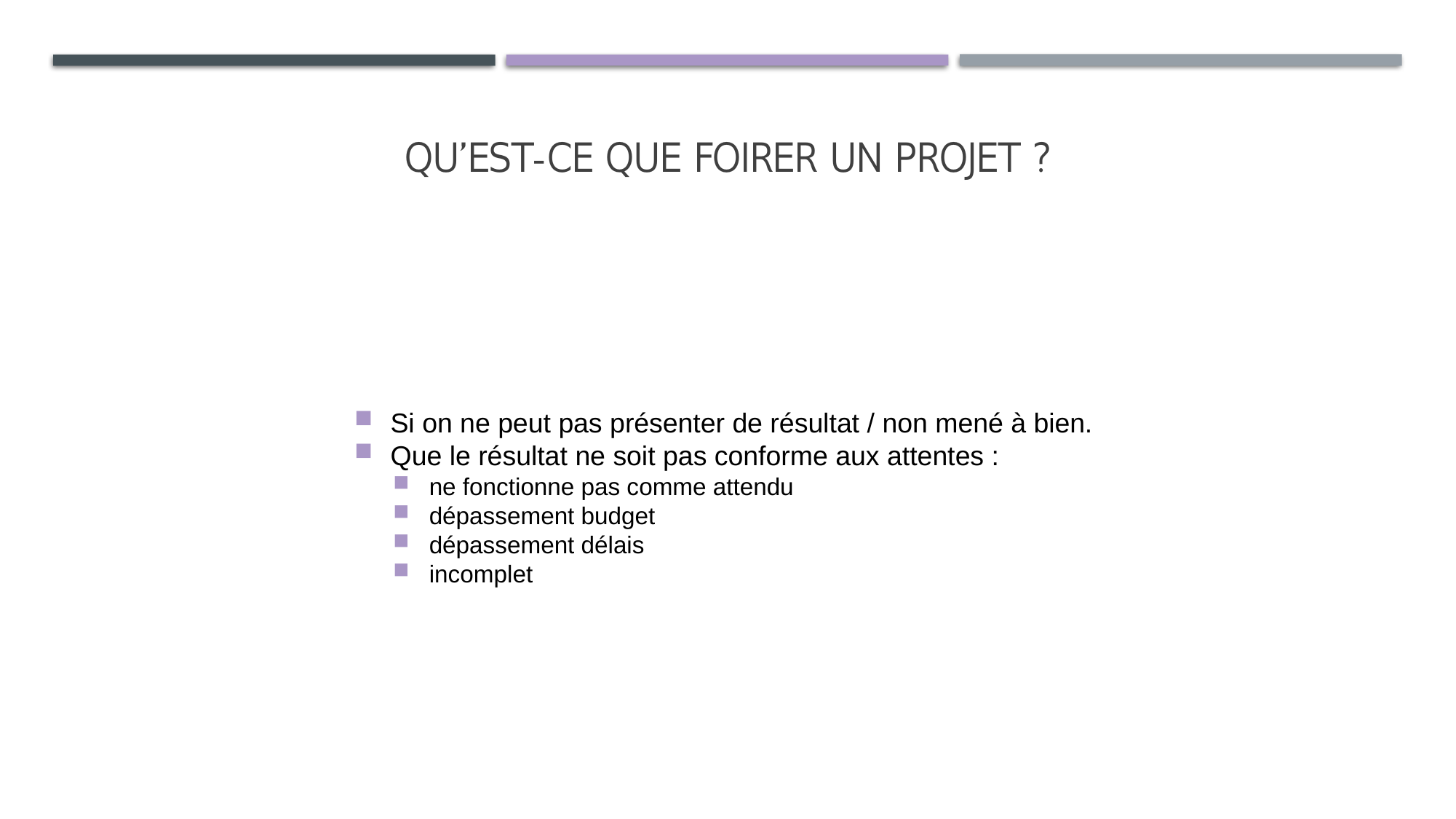

# Qu’est-ce que foirer un projet ?
Si on ne peut pas présenter de résultat / non mené à bien.
Que le résultat ne soit pas conforme aux attentes :
ne fonctionne pas comme attendu
dépassement budget
dépassement délais
incomplet